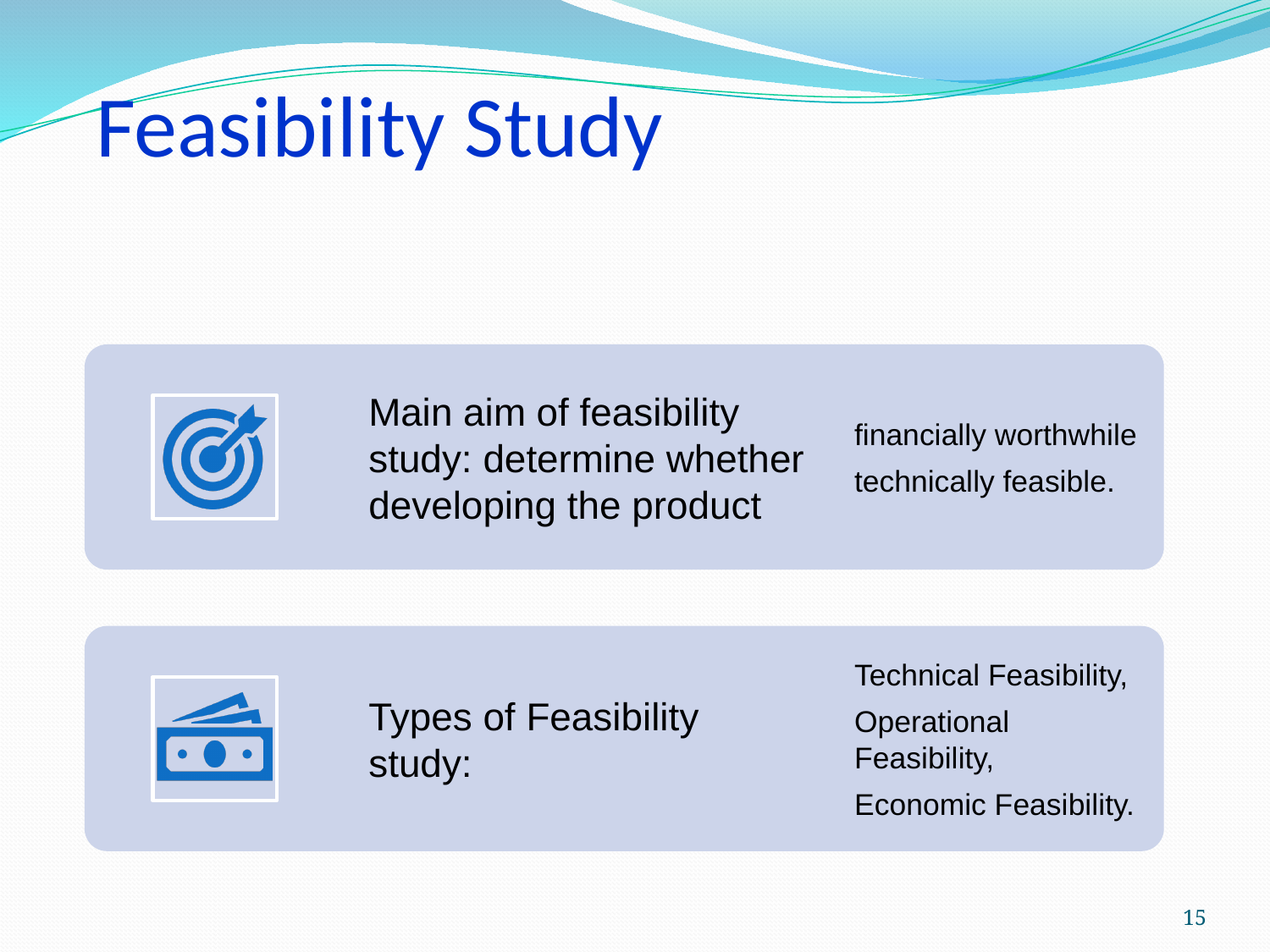

# Feasibility Study
Main aim of feasibility study: determine whether developing the product
financially worthwhile
technically feasible.
Types of Feasibility study:
Technical Feasibility,
Operational Feasibility,
Economic Feasibility.
15